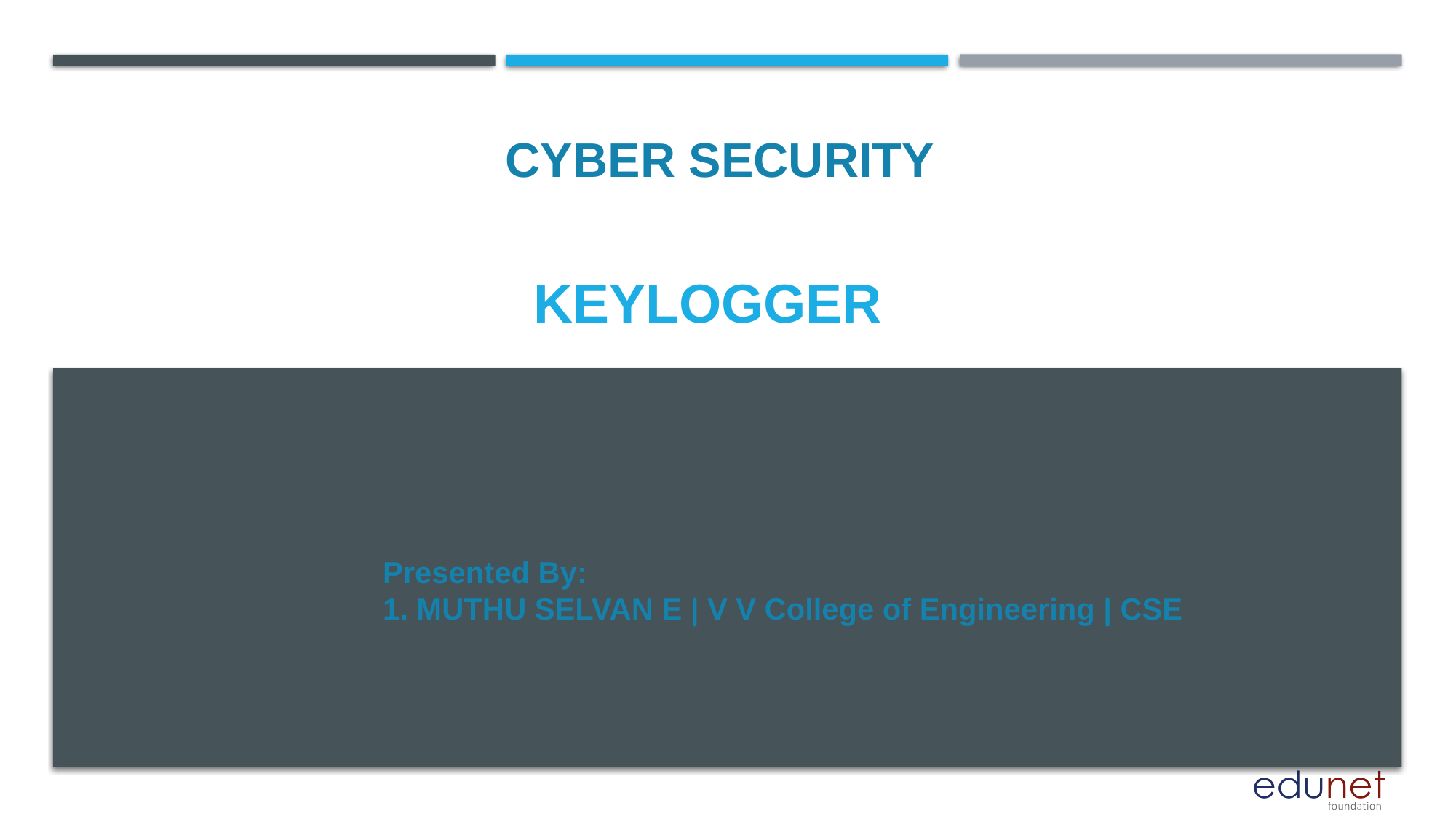

CYBER SECURITY
Keylogger
Presented By:
1. MUTHU SELVAN E | V V College of Engineering | CSE